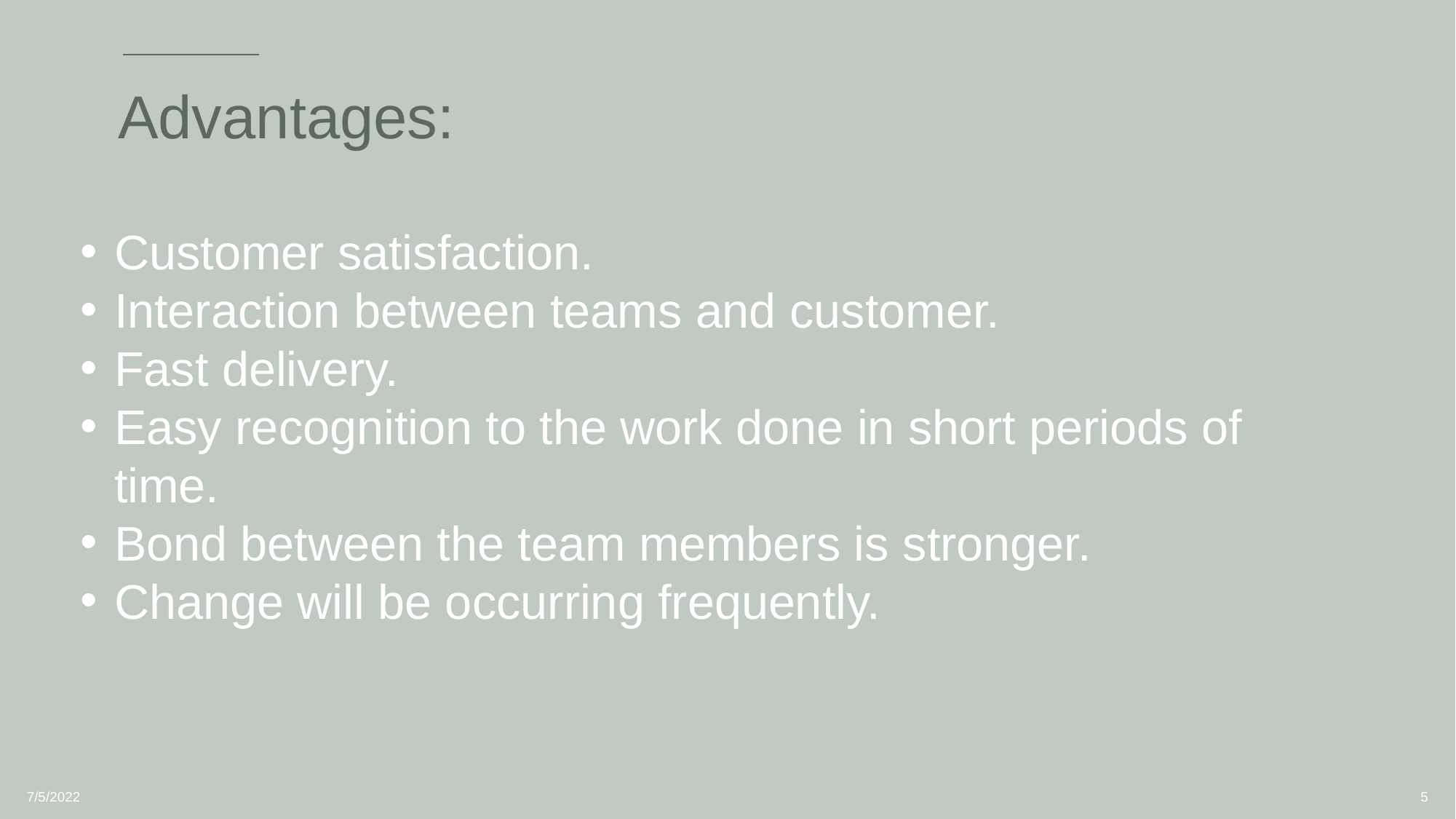

# Advantages:
Customer satisfaction.
Interaction between teams and customer.
Fast delivery.
Easy recognition to the work done in short periods of time.
Bond between the team members is stronger.
Change will be occurring frequently.
7/5/2022
5